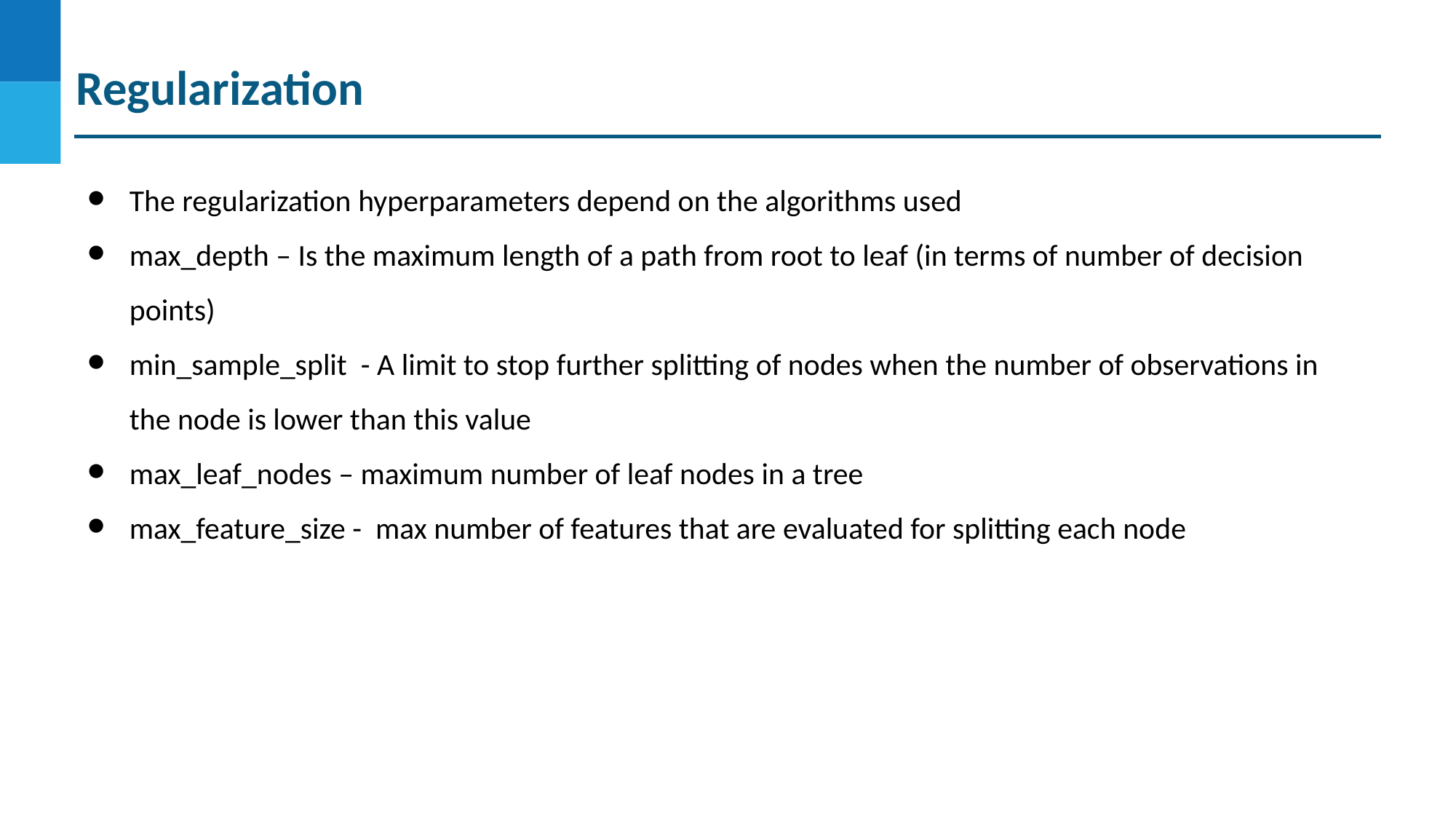

# Regularization
The regularization hyperparameters depend on the algorithms used
max_depth – Is the maximum length of a path from root to leaf (in terms of number of decision points)
min_sample_split  - A limit to stop further splitting of nodes when the number of observations in the node is lower than this value
max_leaf_nodes – maximum number of leaf nodes in a tree
max_feature_size -  max number of features that are evaluated for splitting each node